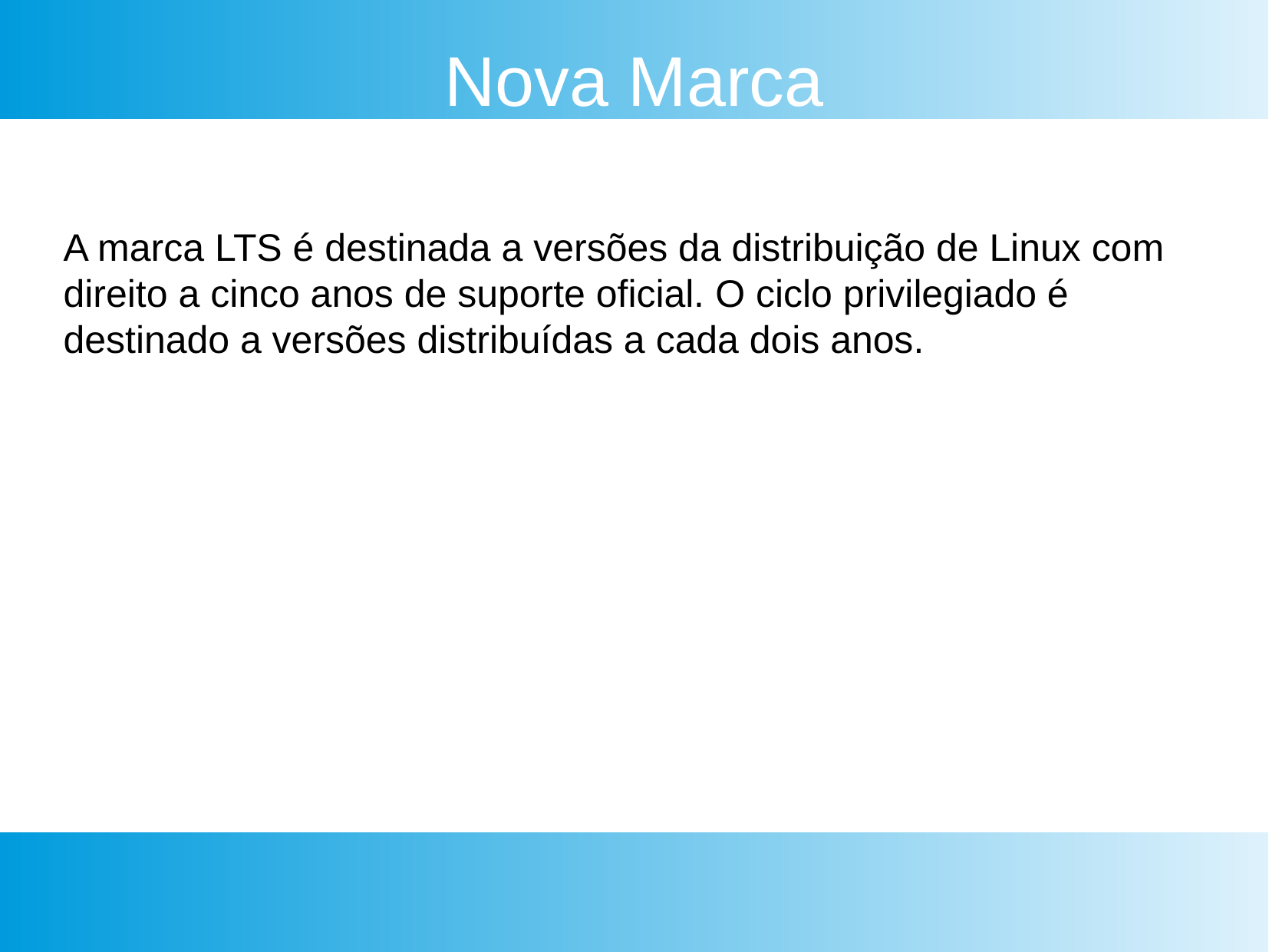

Nova Marca
A marca LTS é destinada a versões da distribuição de Linux com direito a cinco anos de suporte oficial. O ciclo privilegiado é destinado a versões distribuídas a cada dois anos.